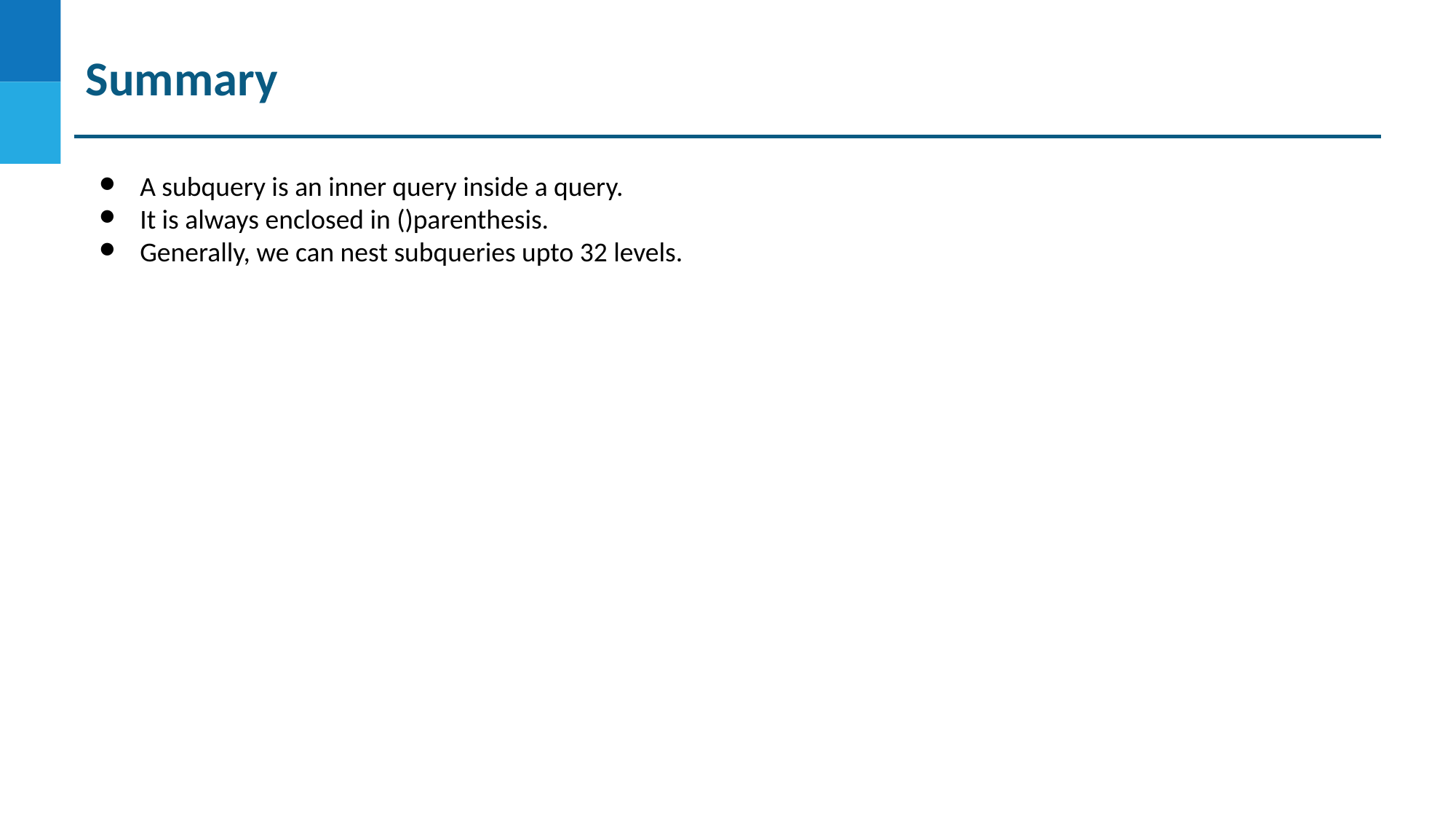

# Summary
A subquery is an inner query inside a query.
It is always enclosed in ()parenthesis.
Generally, we can nest subqueries upto 32 levels.
DO NOT WRITE ANYTHING
HERE. LEAVE THIS SPACE FOR
 WEBCAM